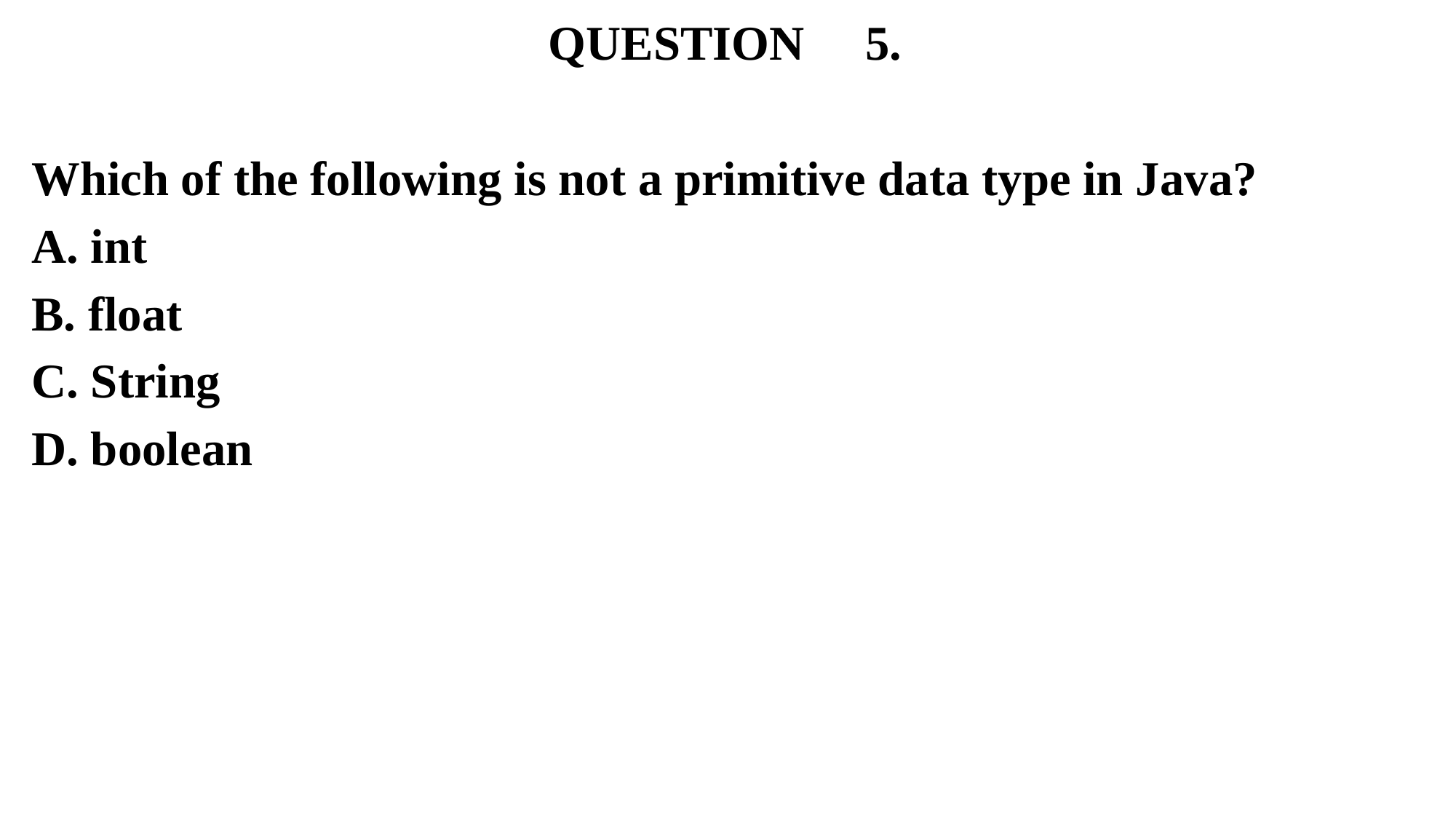

QUESTION     5.

Which of the following is not a primitive data type in Java?
A. int
B. float
C. String
D. boolean